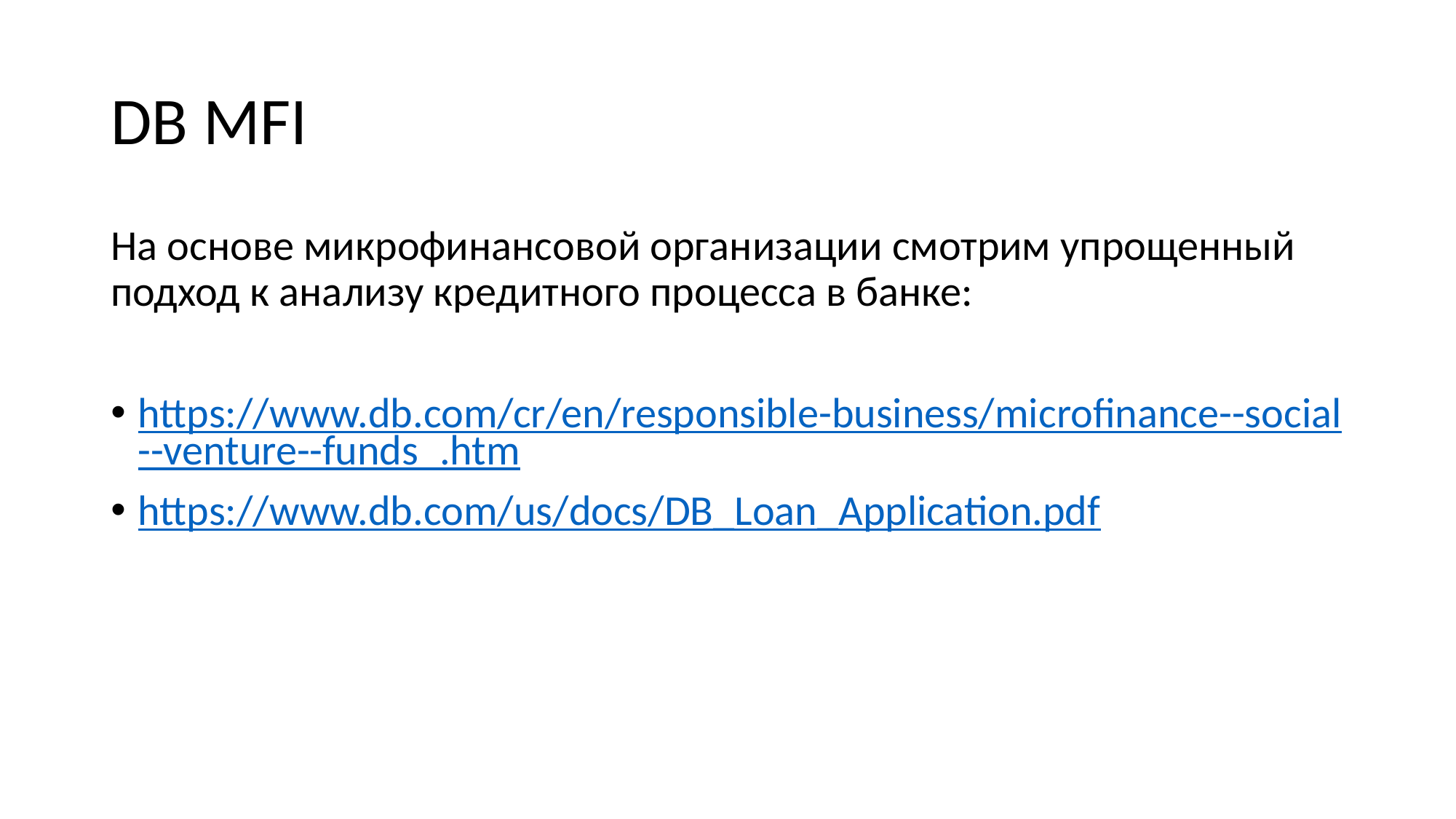

# DB MFI
На основе микрофинансовой организации смотрим упрощенный подход к анализу кредитного процесса в банке:

https://www.db.com/cr/en/responsible-business/microfinance--social--venture--funds_.htm
https://www.db.com/us/docs/DB_Loan_Application.pdf